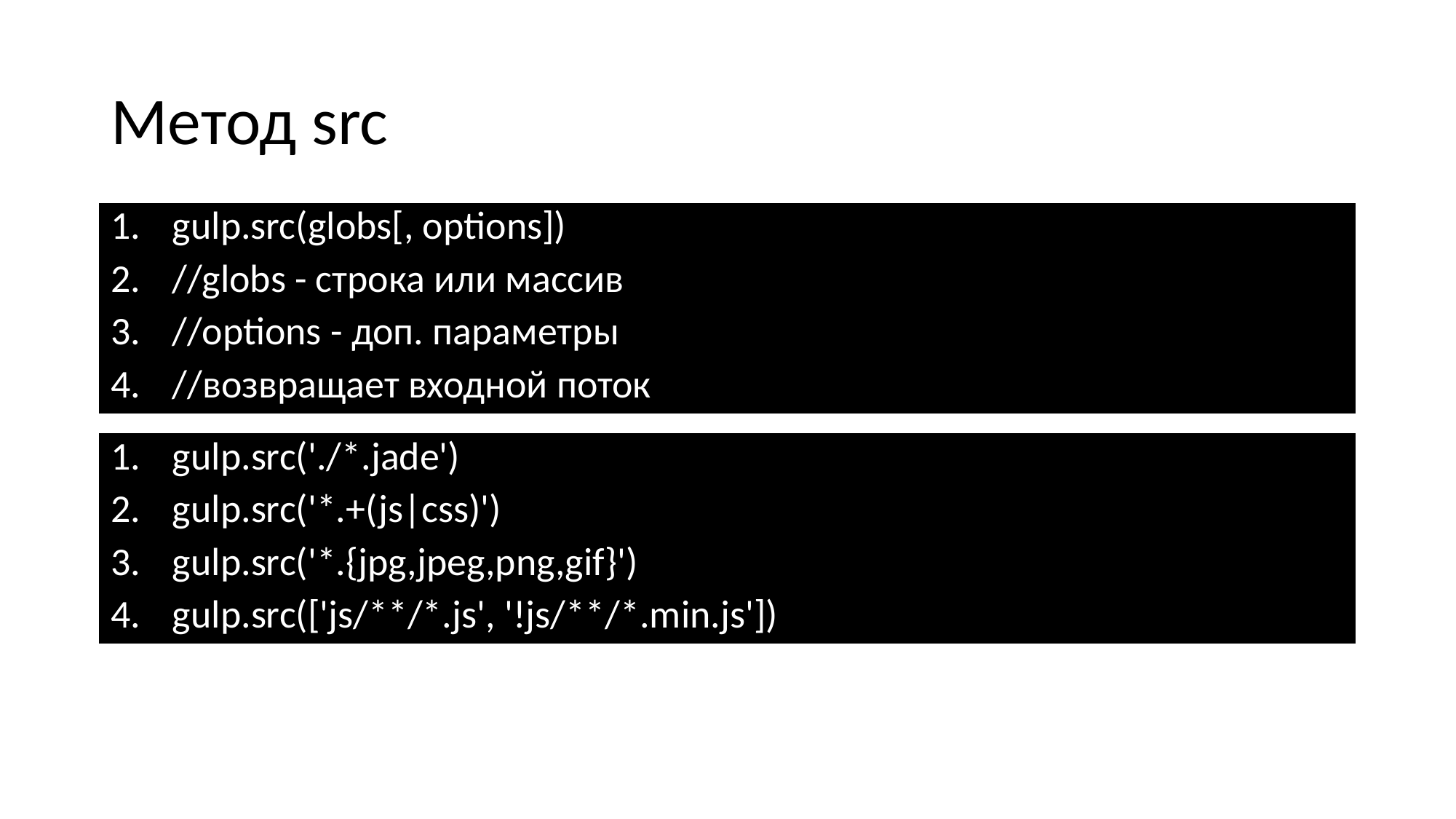

# Метод src
gulp.src(globs[, options])
//globs - строка или массив
//options - доп. параметры
//возвращает входной поток
gulp.src('./*.jade')
gulp.src('*.+(js|css)')
gulp.src('*.{jpg,jpeg,png,gif}')
gulp.src(['js/**/*.js', '!js/**/*.min.js'])